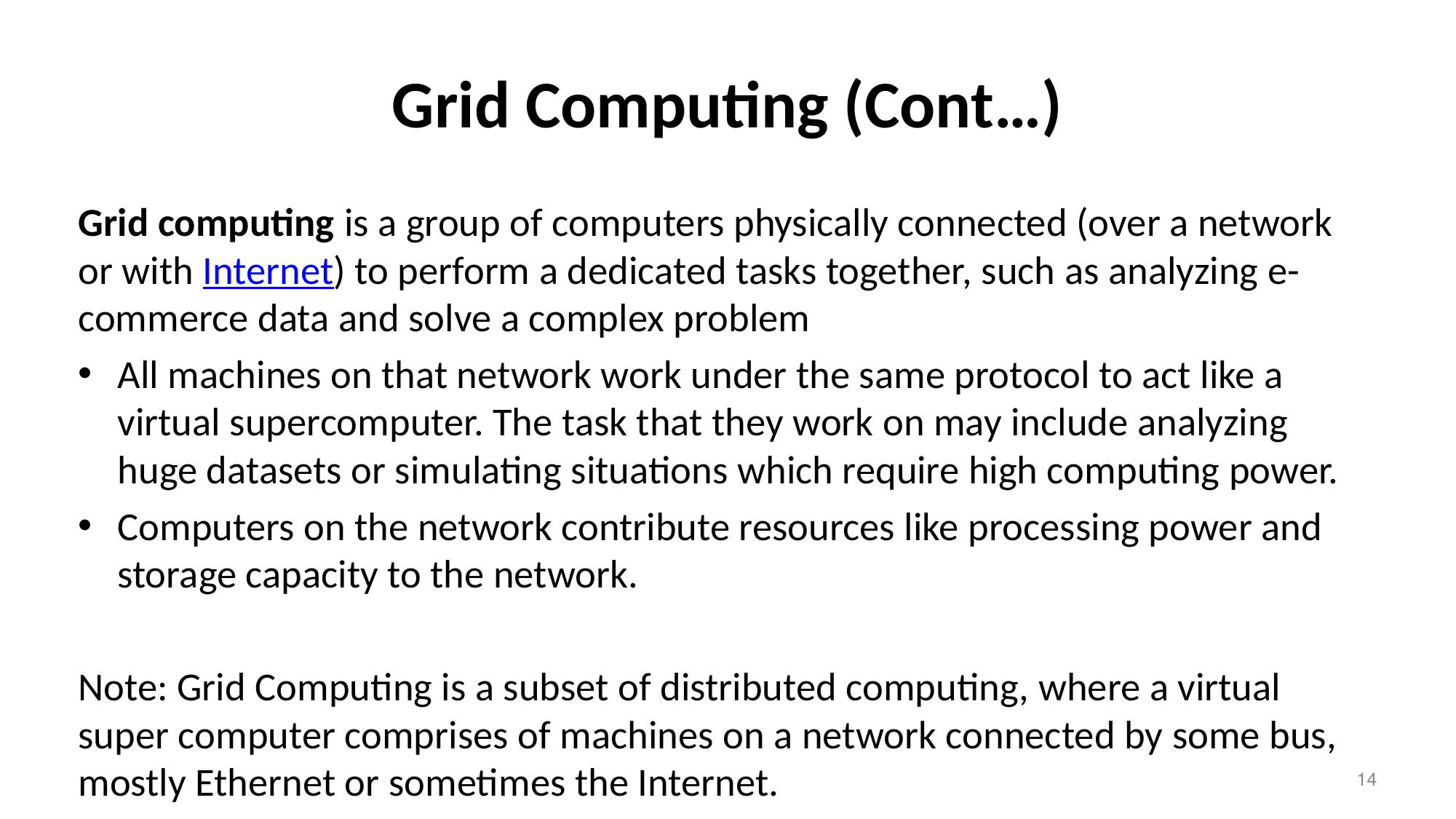

# Grid Computing (Cont…)
Grid computing is a group of computers physically connected (over a network or with Internet) to perform a dedicated tasks together, such as analyzing e-commerce data and solve a complex problem
All machines on that network work under the same protocol to act like a virtual supercomputer. The task that they work on may include analyzing huge datasets or simulating situations which require high computing power.
Computers on the network contribute resources like processing power and storage capacity to the network.

Note: Grid Computing is a subset of distributed computing, where a virtual super computer comprises of machines on a network connected by some bus, mostly Ethernet or sometimes the Internet.
14